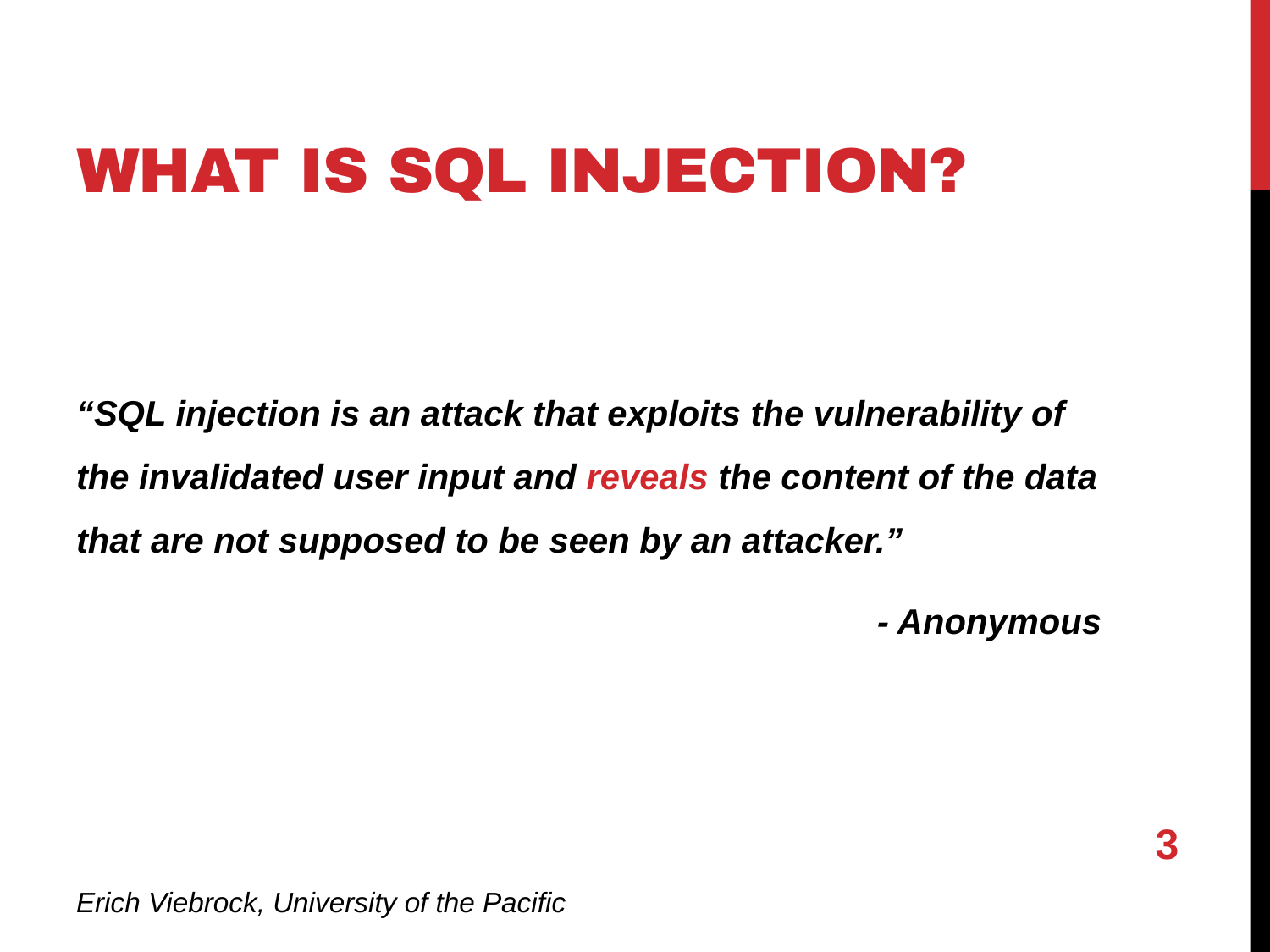

# What is sql injection?

“SQL injection is an attack that exploits the vulnerability of the invalidated user input and reveals the content of the data that are not supposed to be seen by an attacker.”
						    - Anonymous

3
Erich Viebrock, University of the Pacific